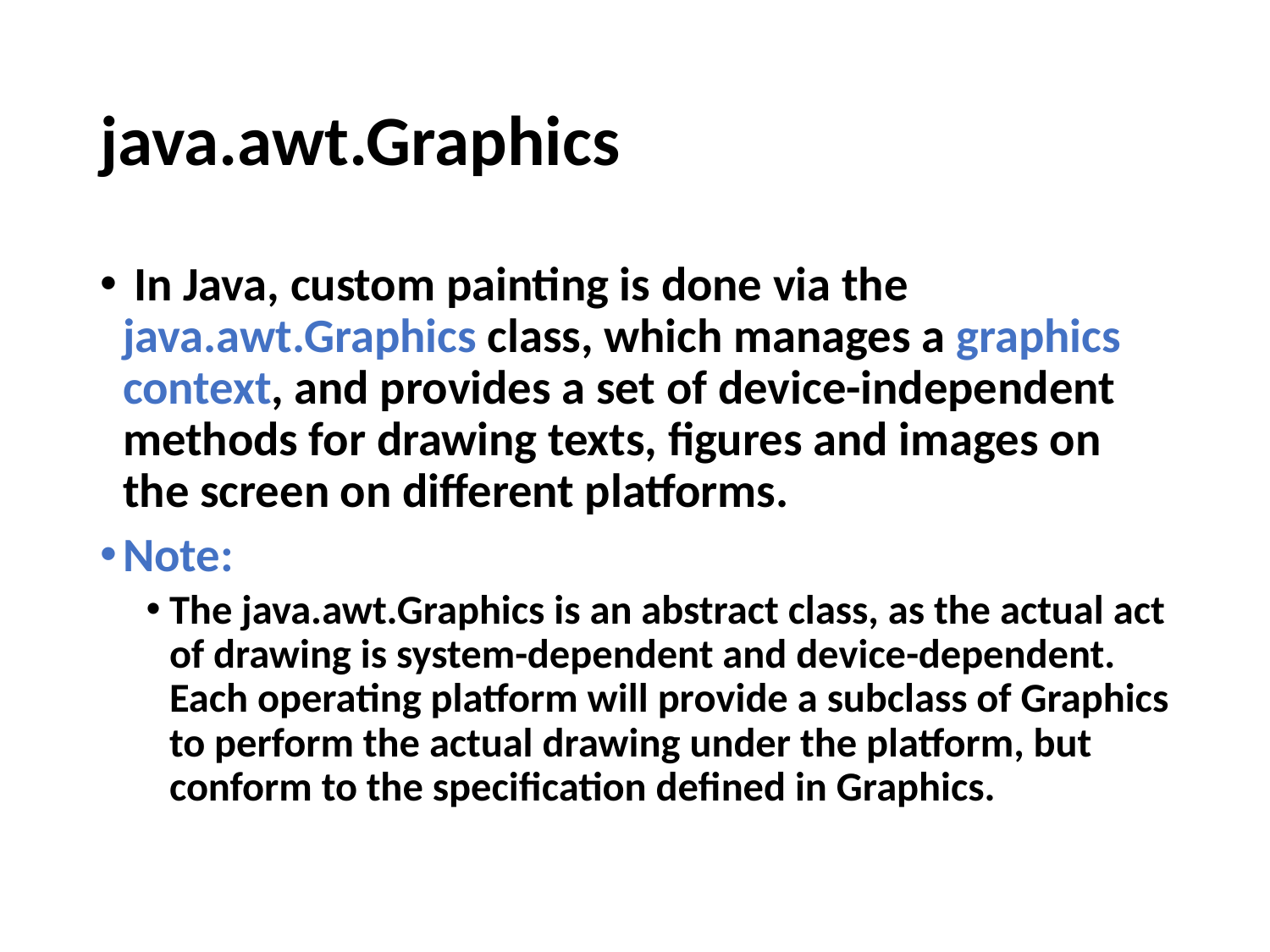

# java.awt.Graphics
 In Java, custom painting is done via the java.awt.Graphics class, which manages a graphics context, and provides a set of device-independent methods for drawing texts, figures and images on the screen on different platforms.
Note:
The java.awt.Graphics is an abstract class, as the actual act of drawing is system-dependent and device-dependent. Each operating platform will provide a subclass of Graphics to perform the actual drawing under the platform, but conform to the specification defined in Graphics.